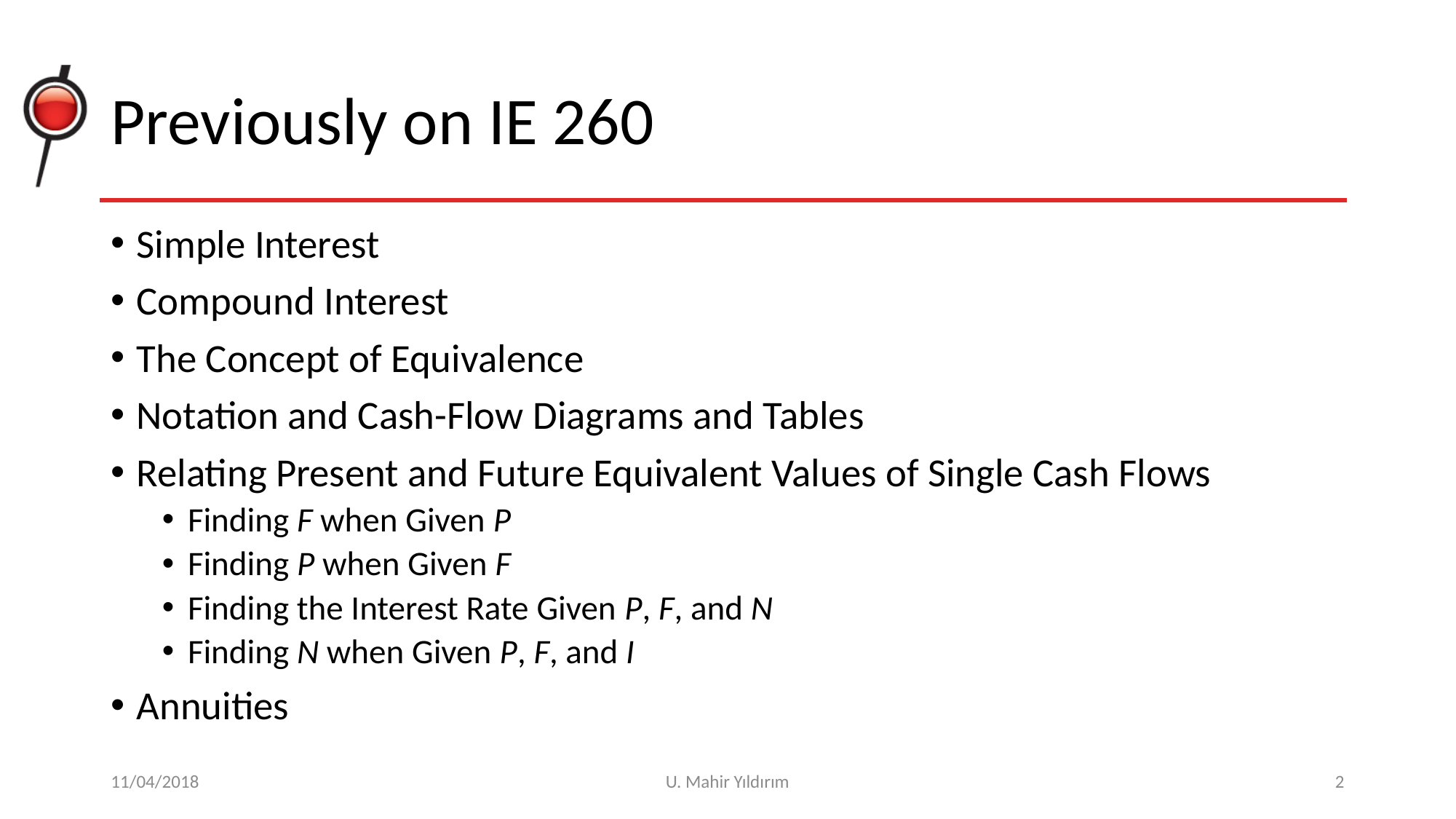

# Previously on IE 260
Simple Interest
Compound Interest
The Concept of Equivalence
Notation and Cash-Flow Diagrams and Tables
Relating Present and Future Equivalent Values of Single Cash Flows
Finding F when Given P
Finding P when Given F
Finding the Interest Rate Given P, F, and N
Finding N when Given P, F, and I
Annuities
11/04/2018
U. Mahir Yıldırım
2